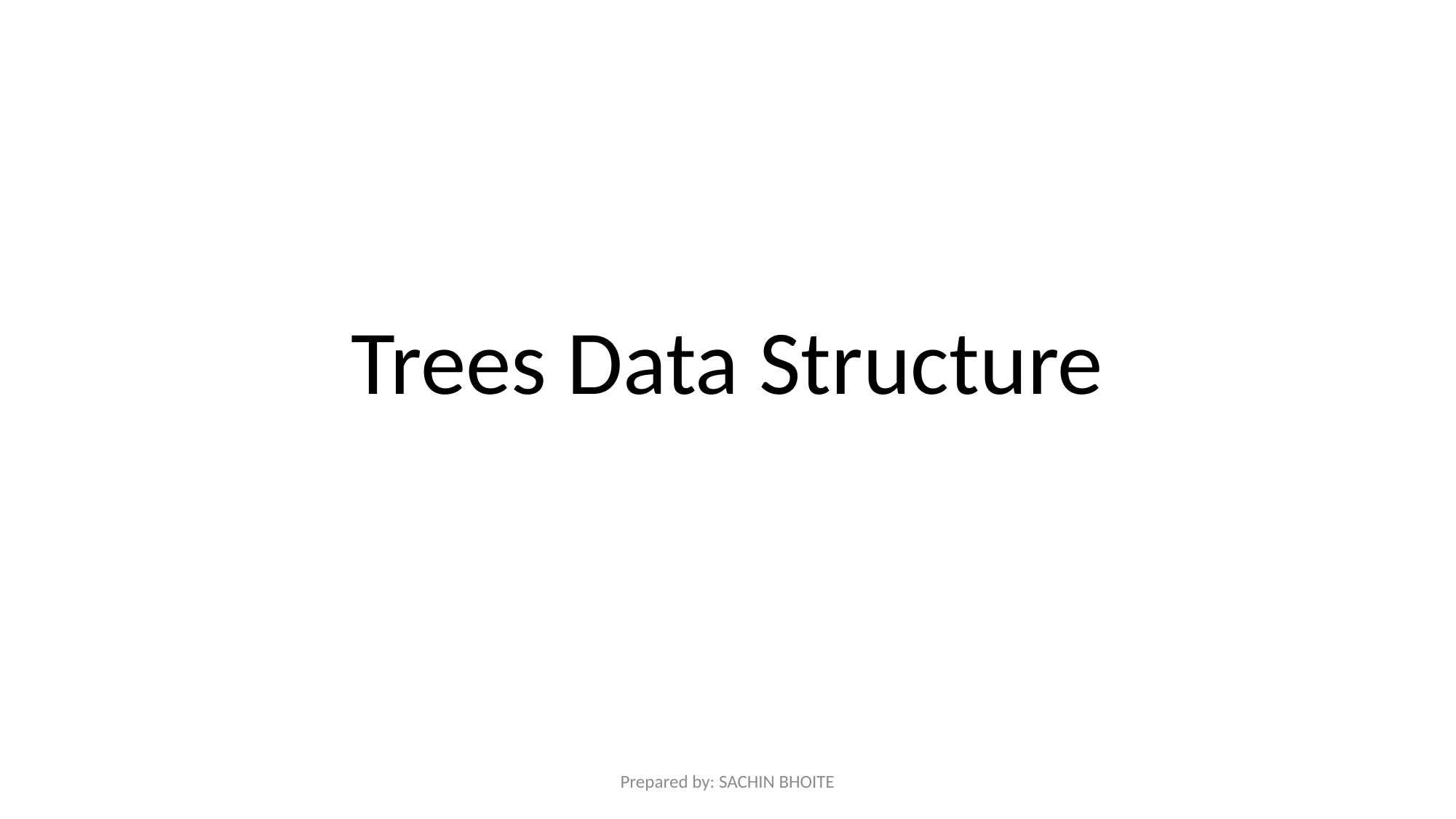

# Trees Data Structure

Prepared by: SACHIN BHOITE